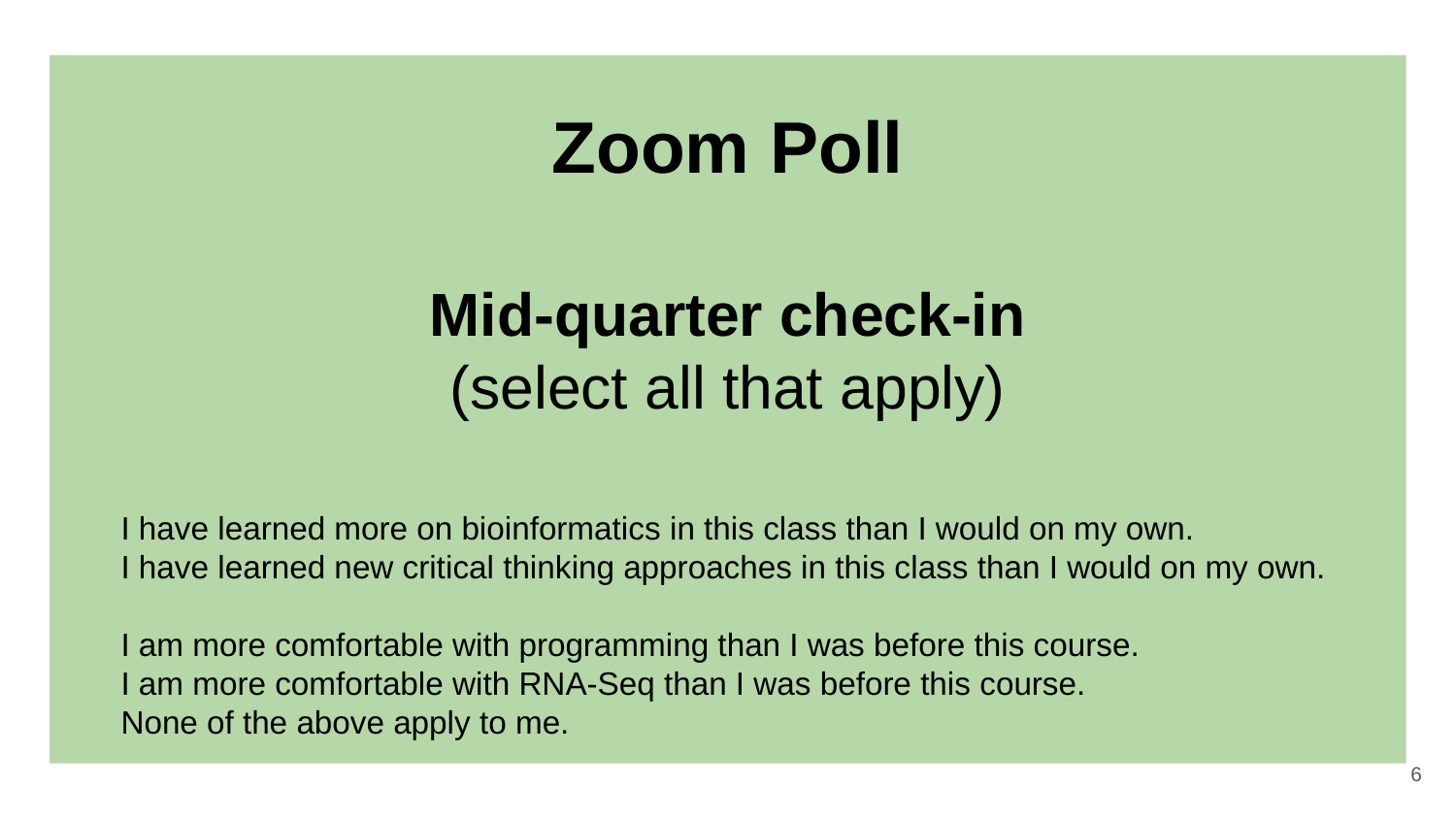

# Zoom Poll

Mid-quarter check-in
(select all that apply)

I have learned more on bioinformatics in this class than I would on my own.
I have learned new critical thinking approaches in this class than I would on my own.
I am more comfortable with programming than I was before this course.
I am more comfortable with RNA-Seq than I was before this course.
None of the above apply to me.

6